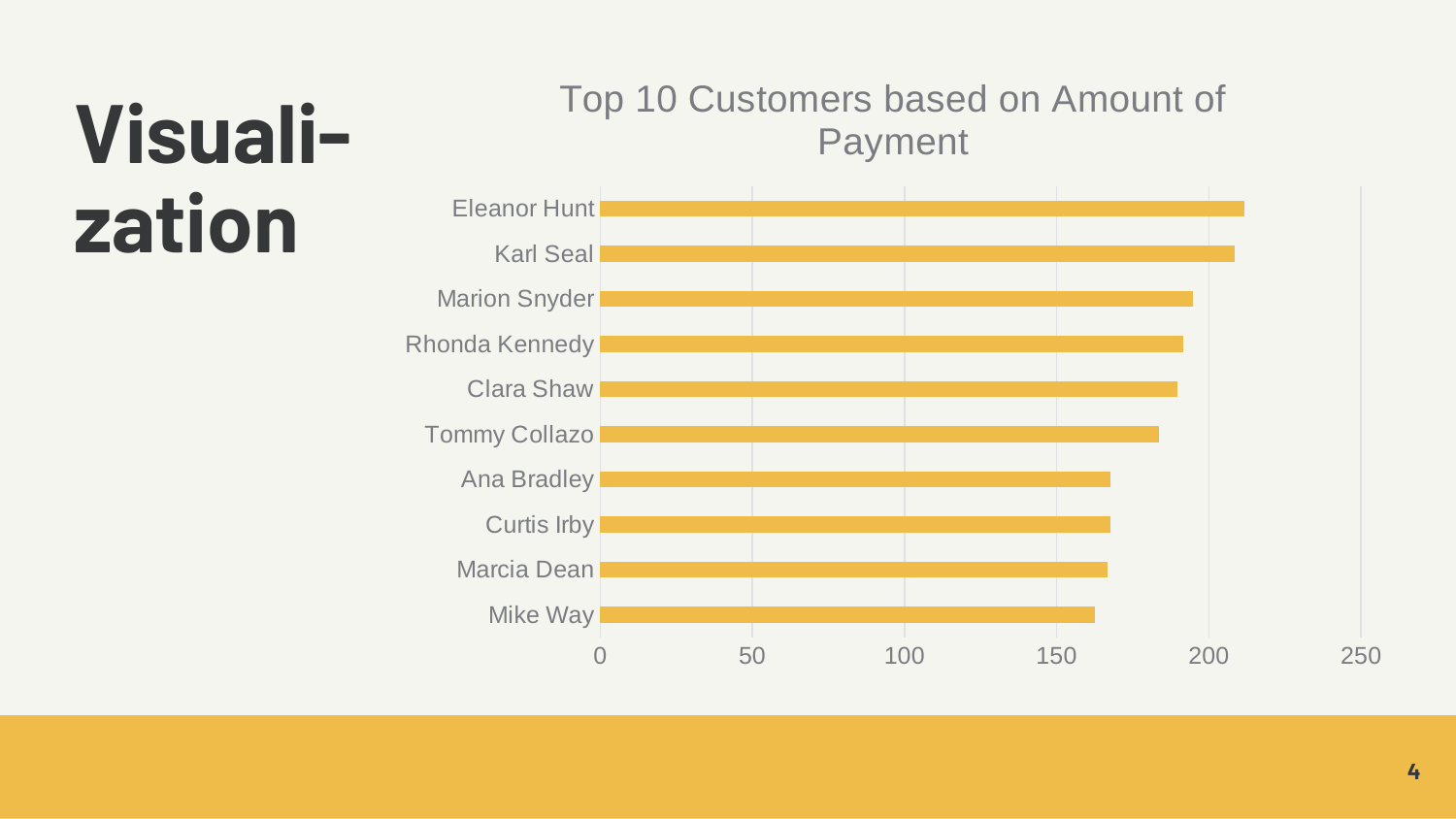

### Chart: Top 10 Customers based on Amount of Payment

| Category | Total Payment |
|---|---|
| Mike Way | 162.67 |
| Marcia Dean | 166.61 |
| Curtis Irby | 167.62 |
| Ana Bradley | 167.67 |
| Tommy Collazo | 183.63 |
| Clara Shaw | 189.6 |
| Rhonda Kennedy | 191.62 |
| Marion Snyder | 194.61 |
| Karl Seal | 208.58 |
| Eleanor Hunt | 211.55 |
# Visuali-zation

4